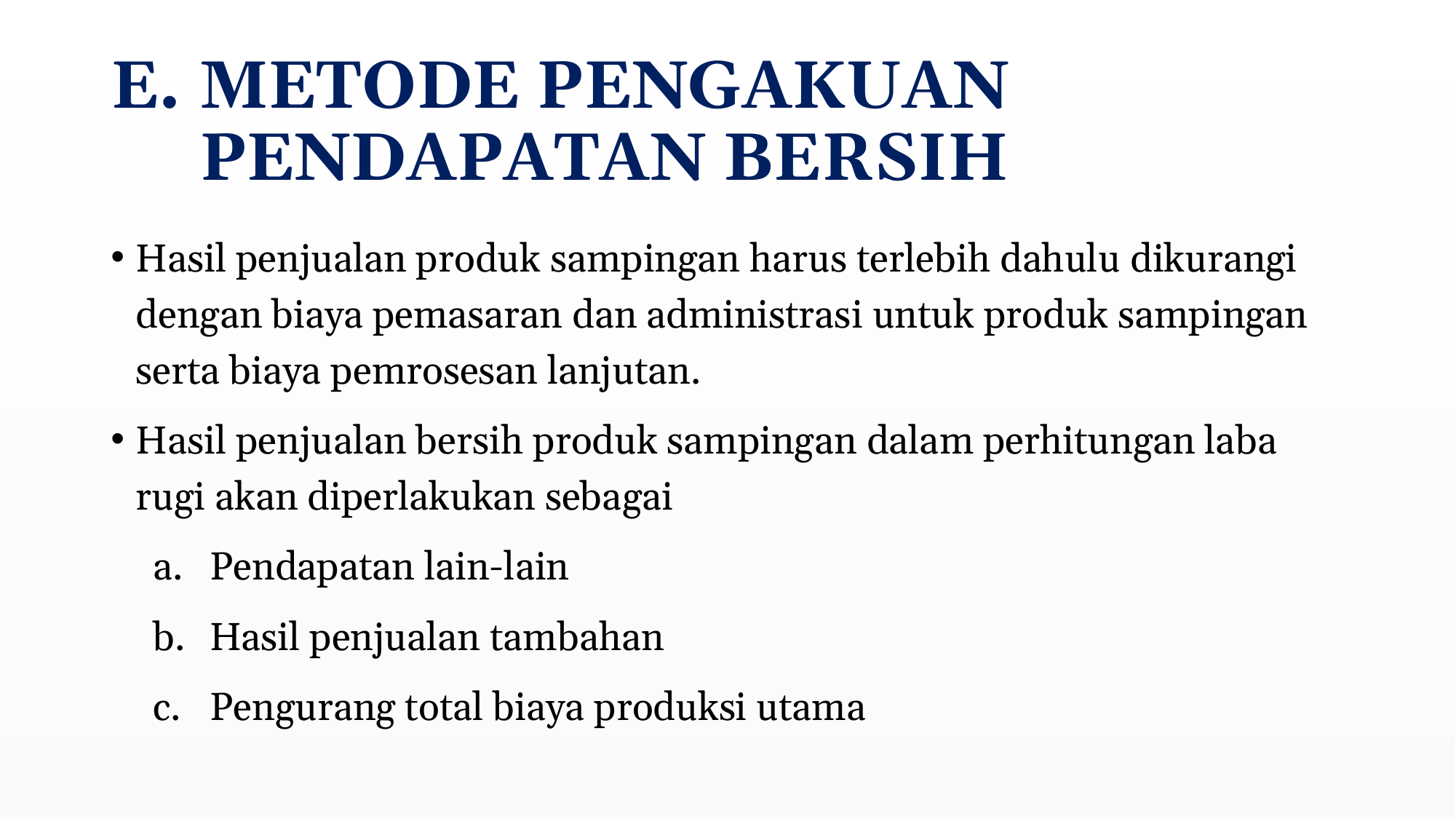

# METODE PENGAKUAN PENDAPATAN BERSIH
Hasil penjualan produk sampingan harus terlebih dahulu dikurangi dengan biaya pemasaran dan administrasi untuk produk sampingan serta biaya pemrosesan lanjutan.
Hasil penjualan bersih produk sampingan dalam perhitungan laba rugi akan diperlakukan sebagai
Pendapatan lain-lain
Hasil penjualan tambahan
Pengurang total biaya produksi utama